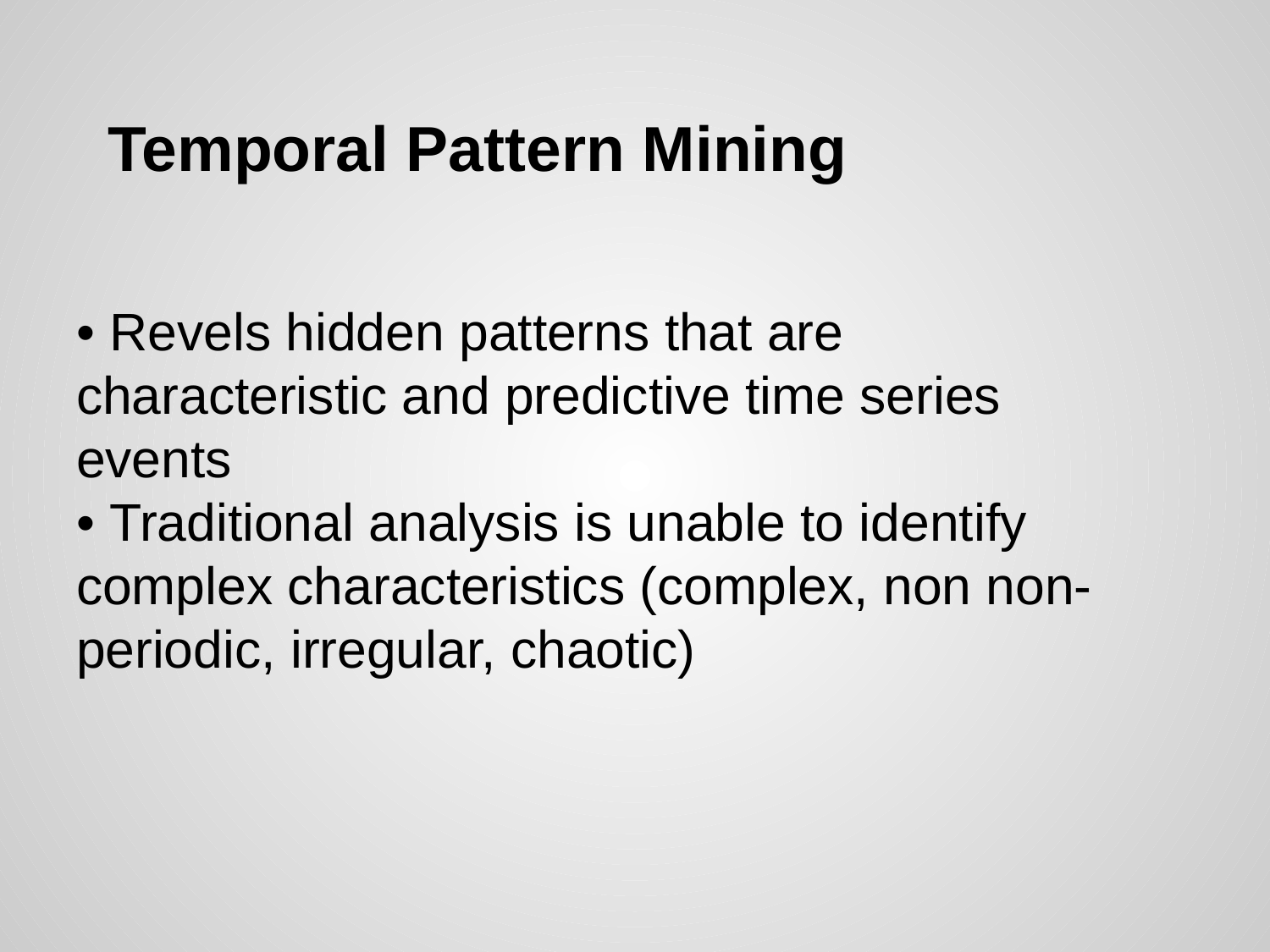

# Temporal Pattern Mining

• Revels hidden patterns that are
characteristic and predictive time series
events
• Traditional analysis is unable to identify
complex characteristics (complex, non non-
periodic, irregular, chaotic)